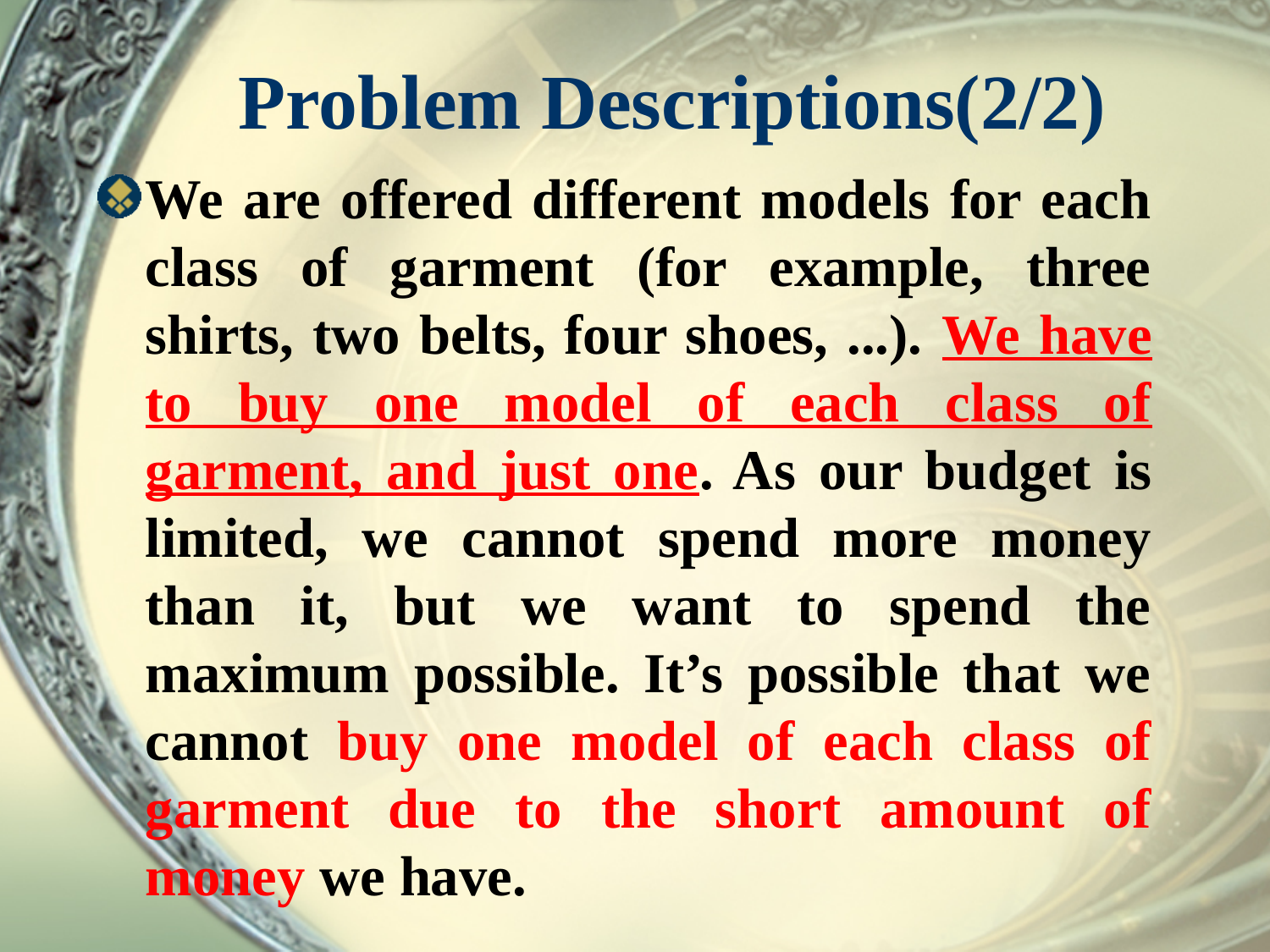

# Problem Descriptions(2/2)
We are offered different models for each class of garment (for example, three shirts, two belts, four shoes, ...). We have to buy one model of each class of garment, and just one. As our budget is limited, we cannot spend more money than it, but we want to spend the maximum possible. It’s possible that we cannot buy one model of each class of garment due to the short amount of money we have.